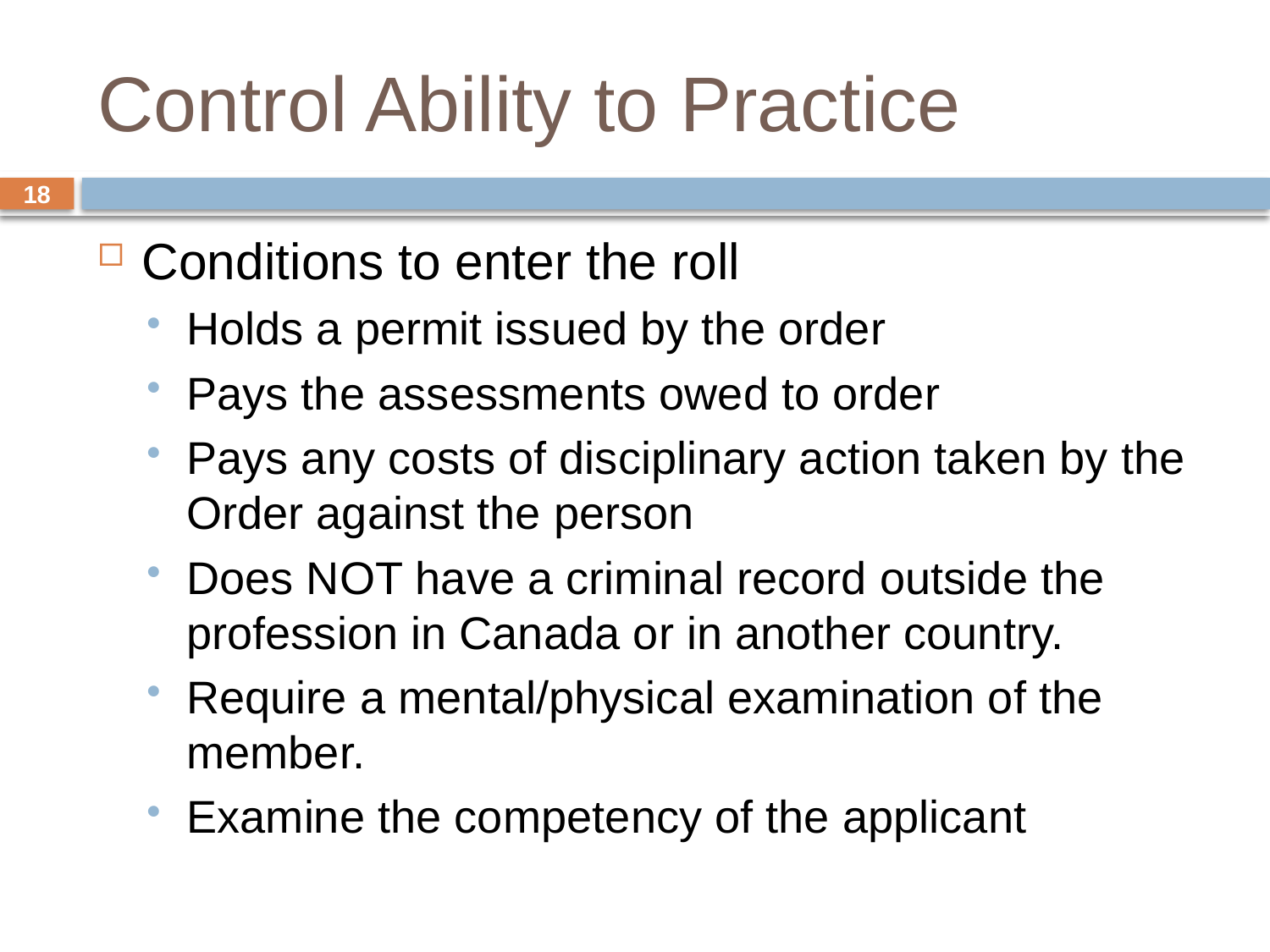

# Control Ability to Practice
18
Conditions to enter the roll
Holds a permit issued by the order
Pays the assessments owed to order
Pays any costs of disciplinary action taken by the Order against the person
Does NOT have a criminal record outside the profession in Canada or in another country.
Require a mental/physical examination of the member.
Examine the competency of the applicant